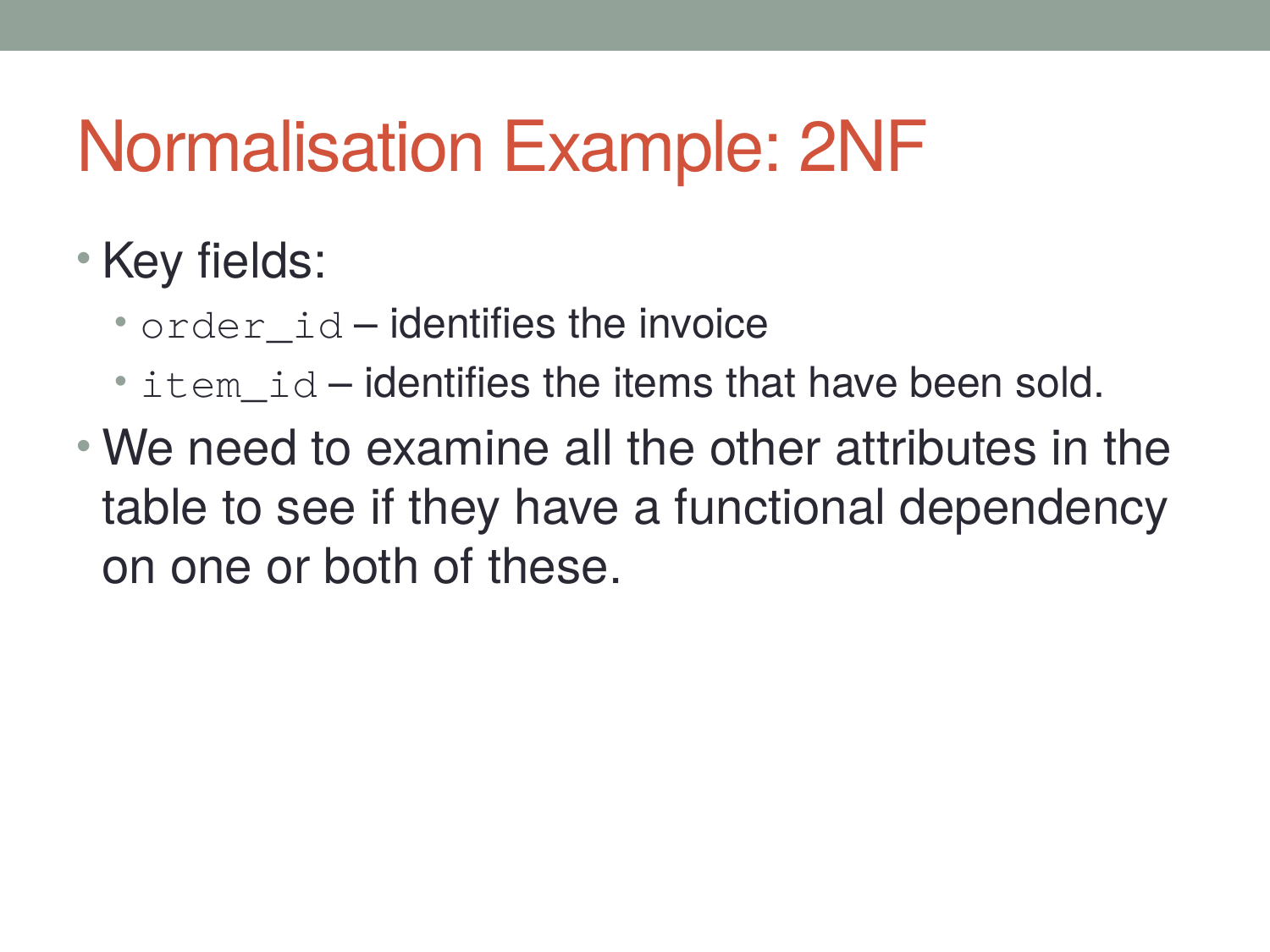

# Normalisation Example: 2NF
Key fields:
order_id – identifies the invoice
item_id – identifies the items that have been sold.
We need to examine all the other attributes in the table to see if they have a functional dependency on one or both of these.